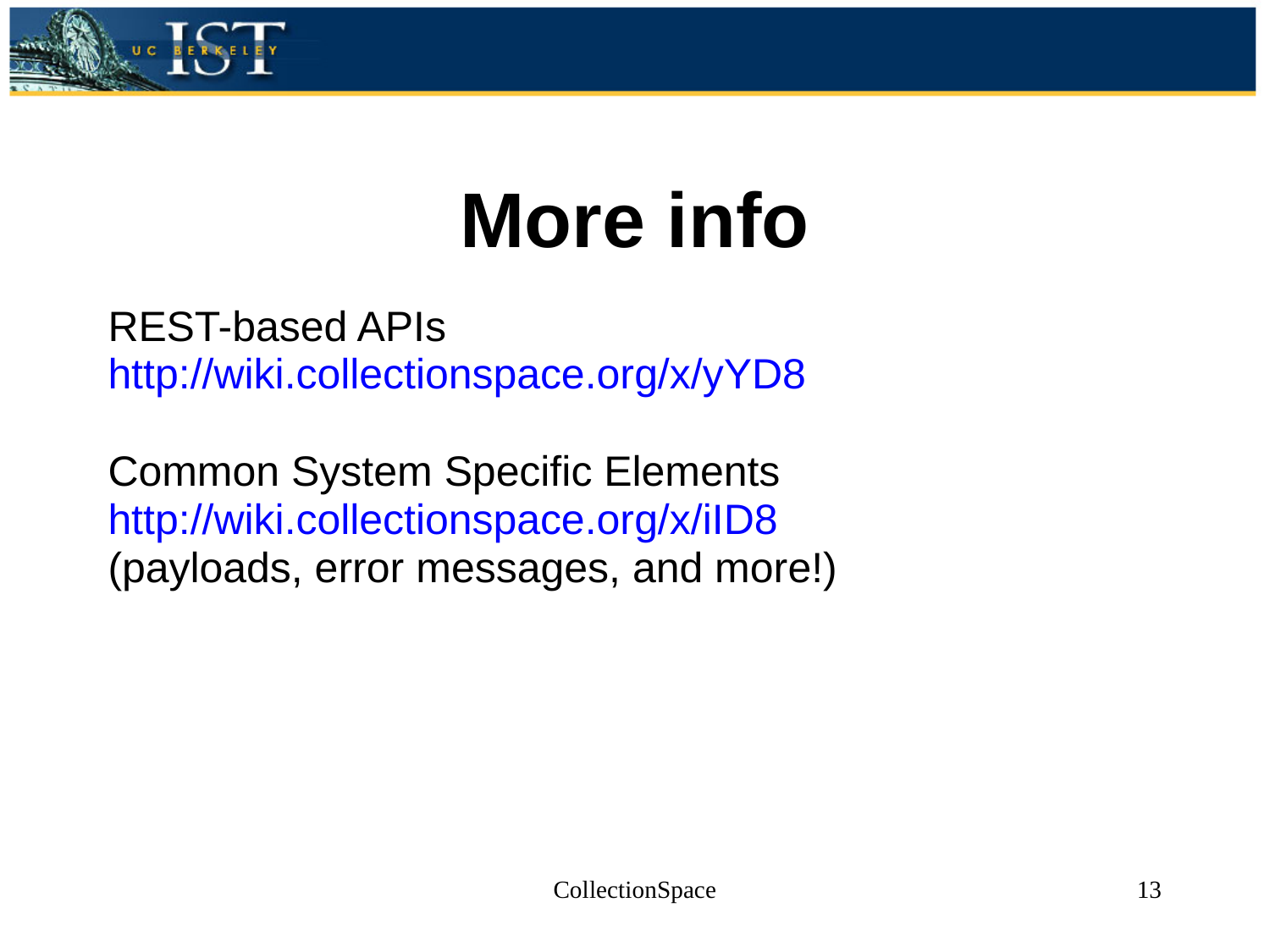

# More info
REST-based APIs
http://wiki.collectionspace.org/x/yYD8

Common System Specific Elements
http://wiki.collectionspace.org/x/iID8
(payloads, error messages, and more!)

CollectionSpace
13